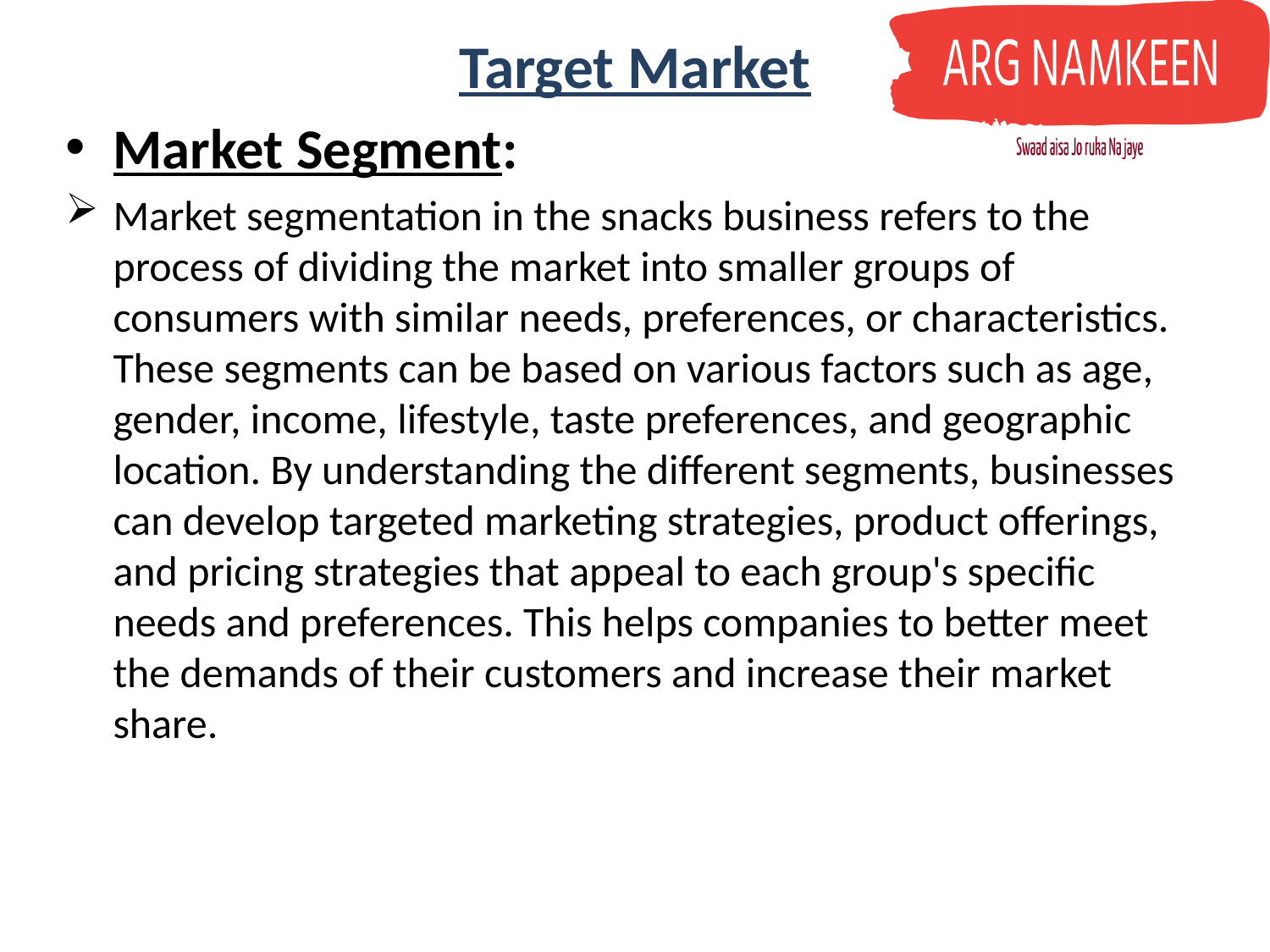

# Target Market
Market Segment:
Market segmentation in the snacks business refers to the process of dividing the market into smaller groups of consumers with similar needs, preferences, or characteristics. These segments can be based on various factors such as age, gender, income, lifestyle, taste preferences, and geographic location. By understanding the different segments, businesses can develop targeted marketing strategies, product offerings, and pricing strategies that appeal to each group's specific needs and preferences. This helps companies to better meet the demands of their customers and increase their market share.